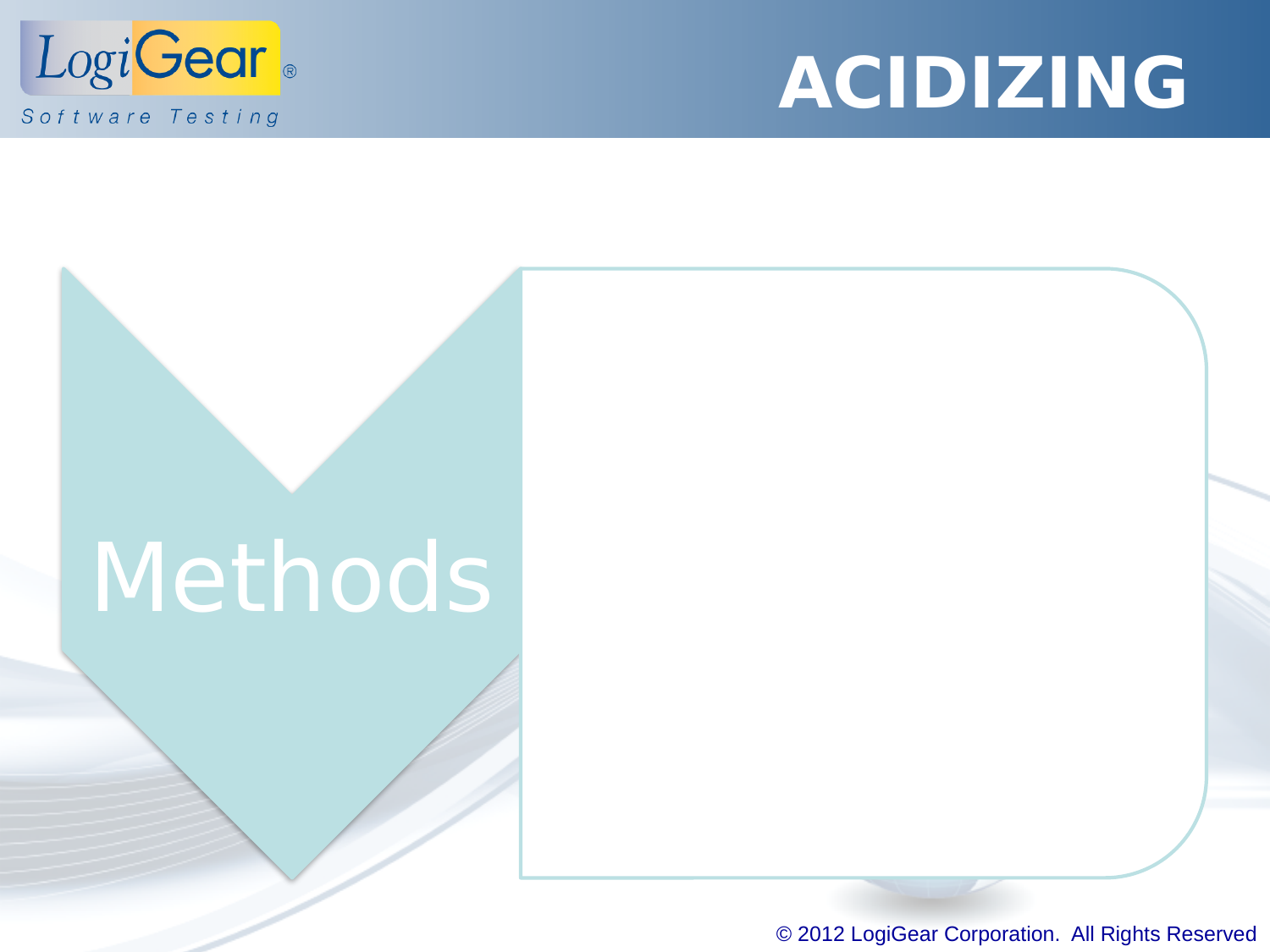

# ACIDIZING
Methods
Fracture acidizing
Matrix acidizing